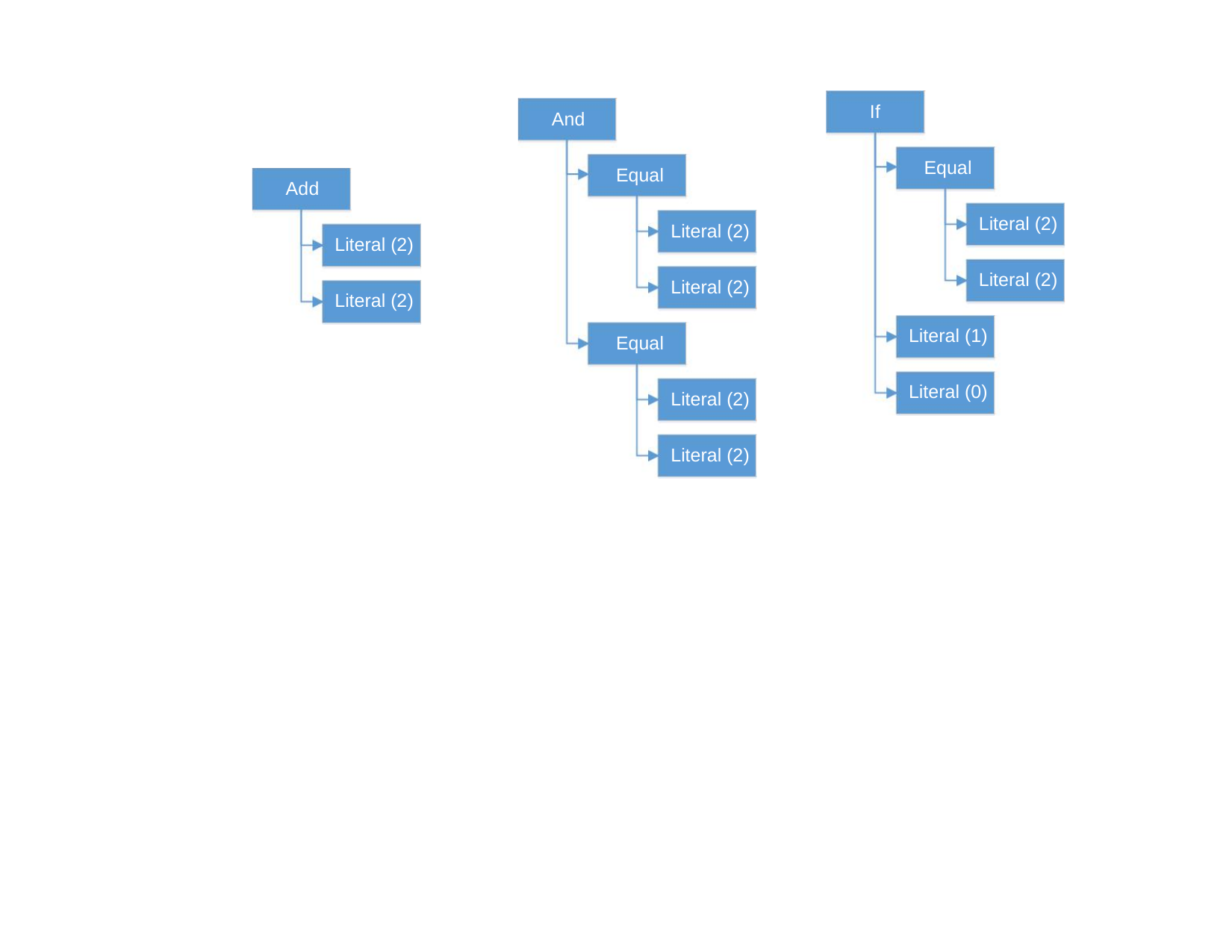

If
And
Equal
Equal
Equal

Add
Literal (2)
Literal (2)
Literal (2)
Literal (2)
Literal (2)
Literal (2)
Literal (1)
Literal (0)
Literal (2)
Literal (2)